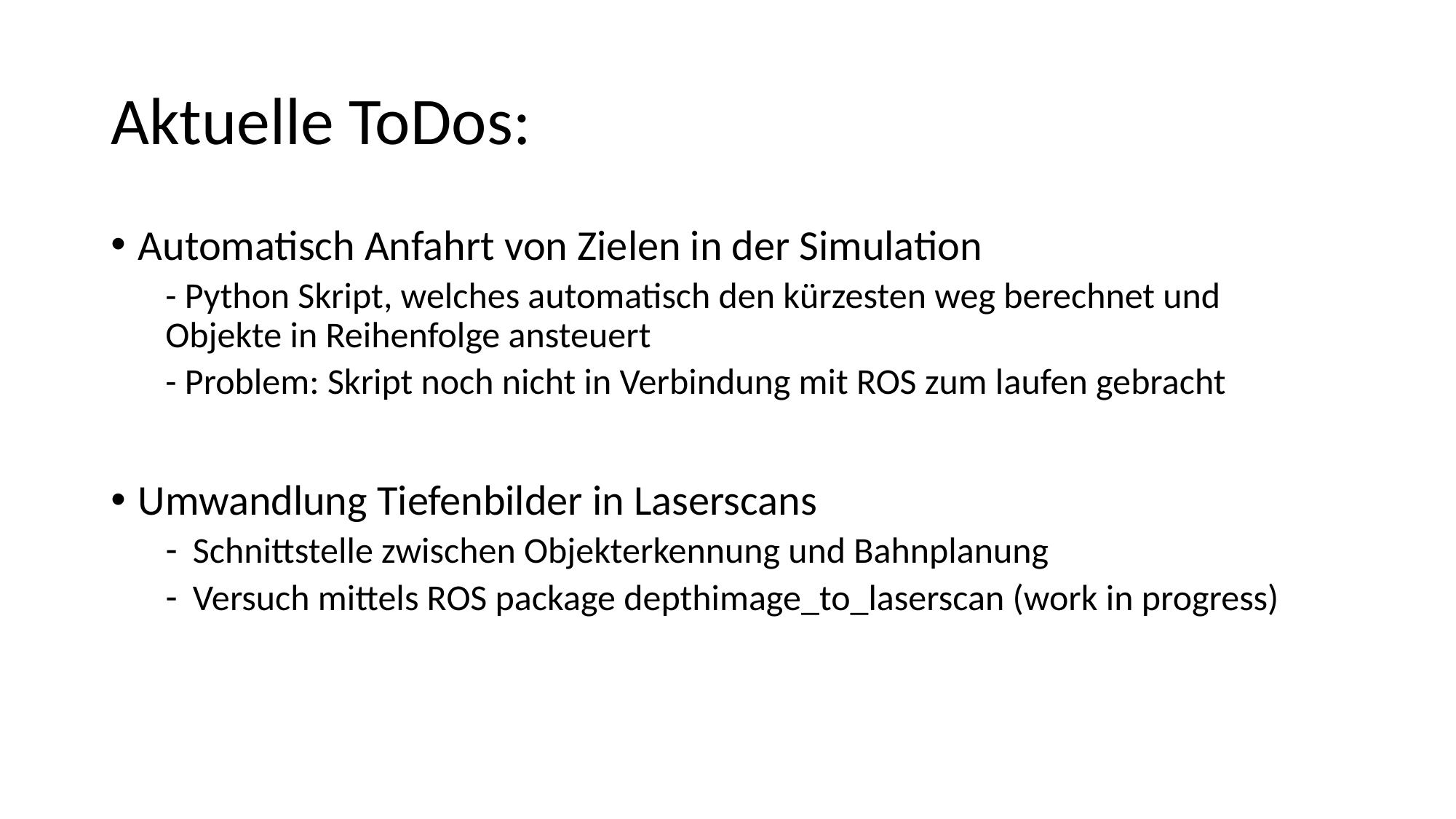

# Aktuelle ToDos:
Automatisch Anfahrt von Zielen in der Simulation
- Python Skript, welches automatisch den kürzesten weg berechnet und Objekte in Reihenfolge ansteuert
- Problem: Skript noch nicht in Verbindung mit ROS zum laufen gebracht

Umwandlung Tiefenbilder in Laserscans
Schnittstelle zwischen Objekterkennung und Bahnplanung
Versuch mittels ROS package depthimage_to_laserscan (work in progress)